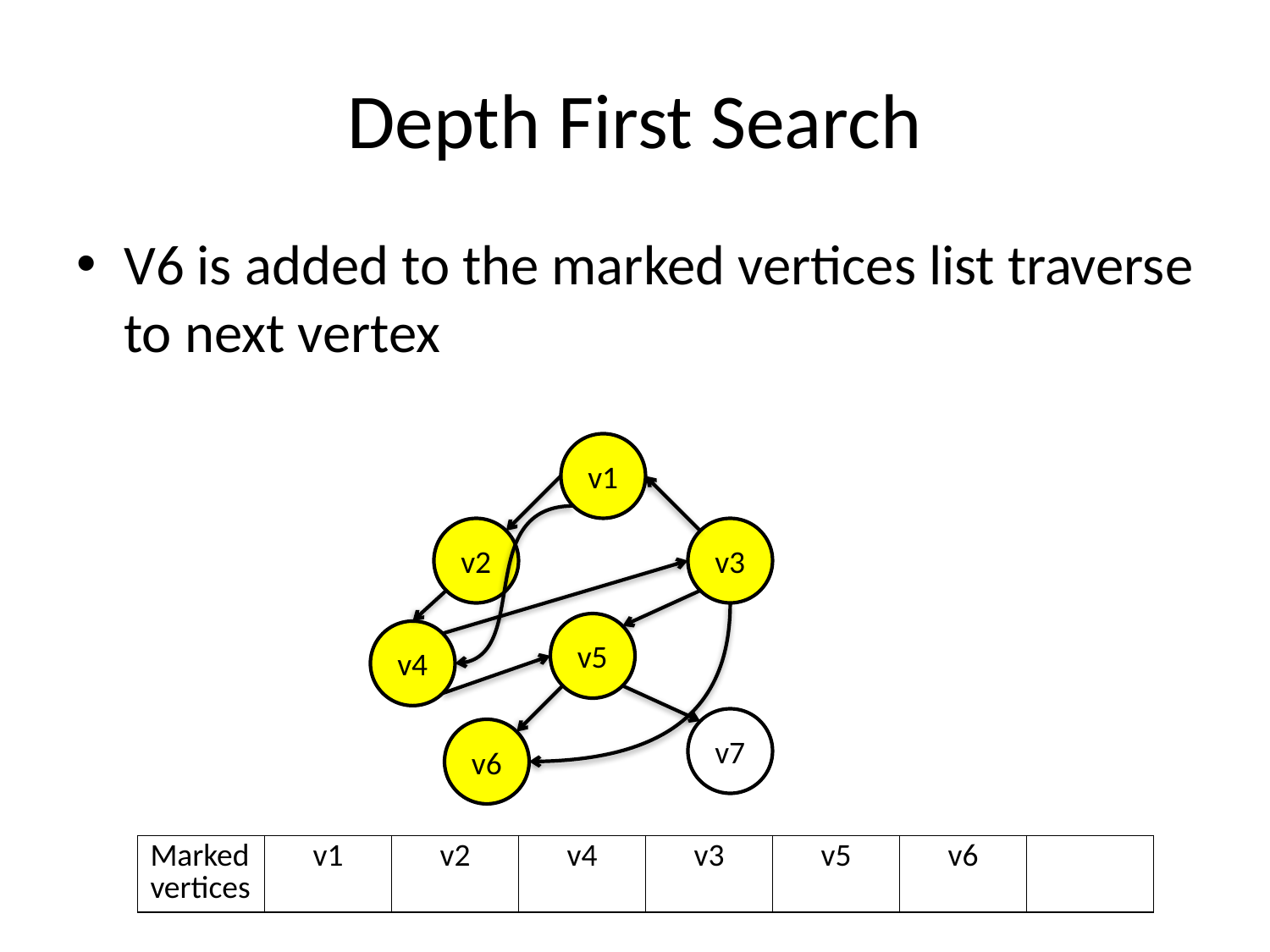

# Depth First Search
V6 is added to the marked vertices list traverse to next vertex
v1
v2
v3
v5
v4
v7
v6
| Marked vertices | v1 | v2 | v4 | v3 | v5 | v6 |  |
| --- | --- | --- | --- | --- | --- | --- | --- |